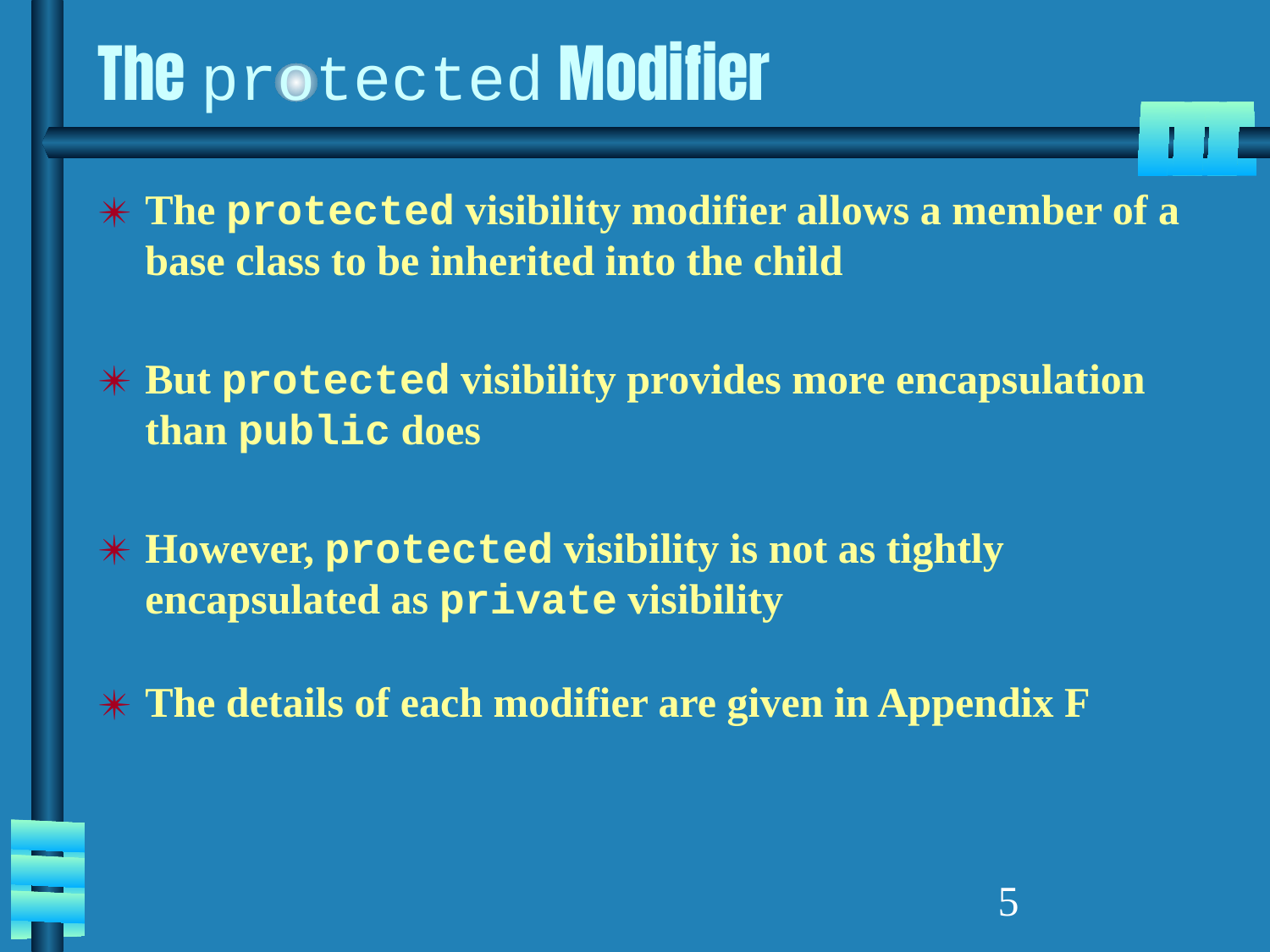

# The protected Modifier
The protected visibility modifier allows a member of a base class to be inherited into the child

But protected visibility provides more encapsulation than public does

However, protected visibility is not as tightly encapsulated as private visibility

The details of each modifier are given in Appendix F
5